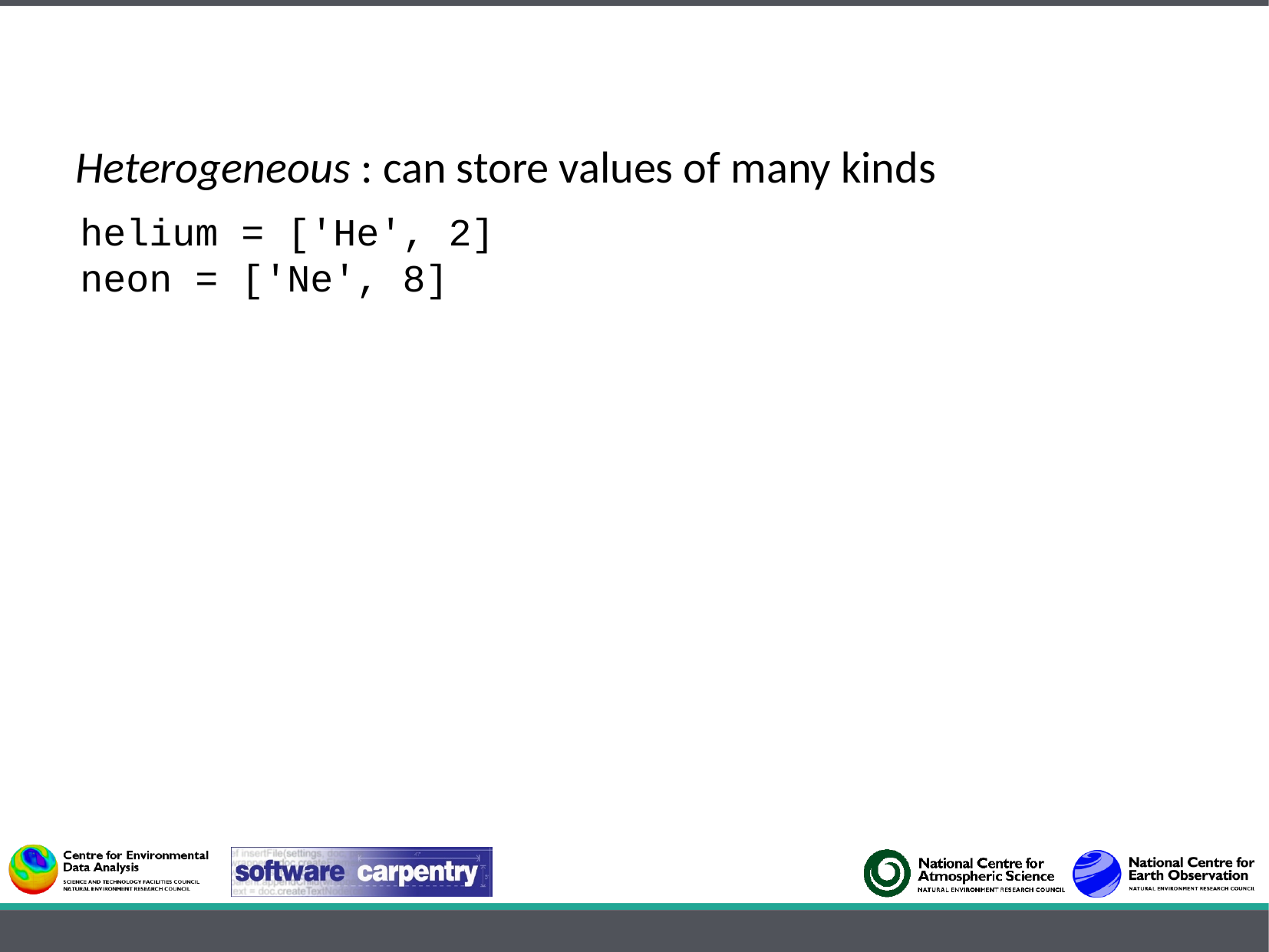

Heterogeneous : can store values of many kinds
helium = ['He', 2]
neon = ['Ne', 8]